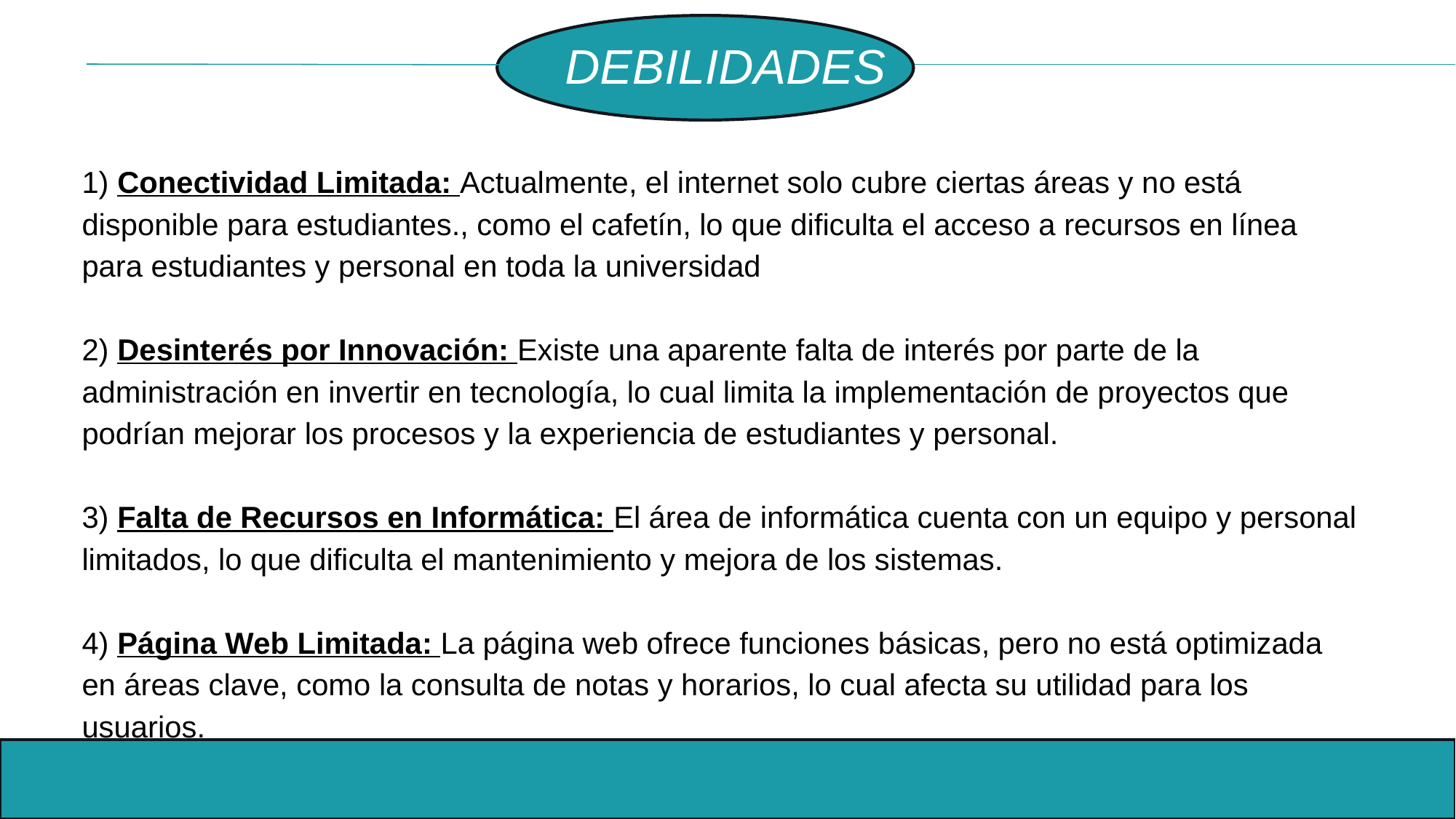

# DEBILIDADES
1) Conectividad Limitada: Actualmente, el internet solo cubre ciertas áreas y no está disponible para estudiantes., como el cafetín, lo que dificulta el acceso a recursos en línea para estudiantes y personal en toda la universidad
2) Desinterés por Innovación: Existe una aparente falta de interés por parte de la administración en invertir en tecnología, lo cual limita la implementación de proyectos que podrían mejorar los procesos y la experiencia de estudiantes y personal.
3) Falta de Recursos en Informática: El área de informática cuenta con un equipo y personal limitados, lo que dificulta el mantenimiento y mejora de los sistemas.
4) Página Web Limitada: La página web ofrece funciones básicas, pero no está optimizada en áreas clave, como la consulta de notas y horarios, lo cual afecta su utilidad para los usuarios.